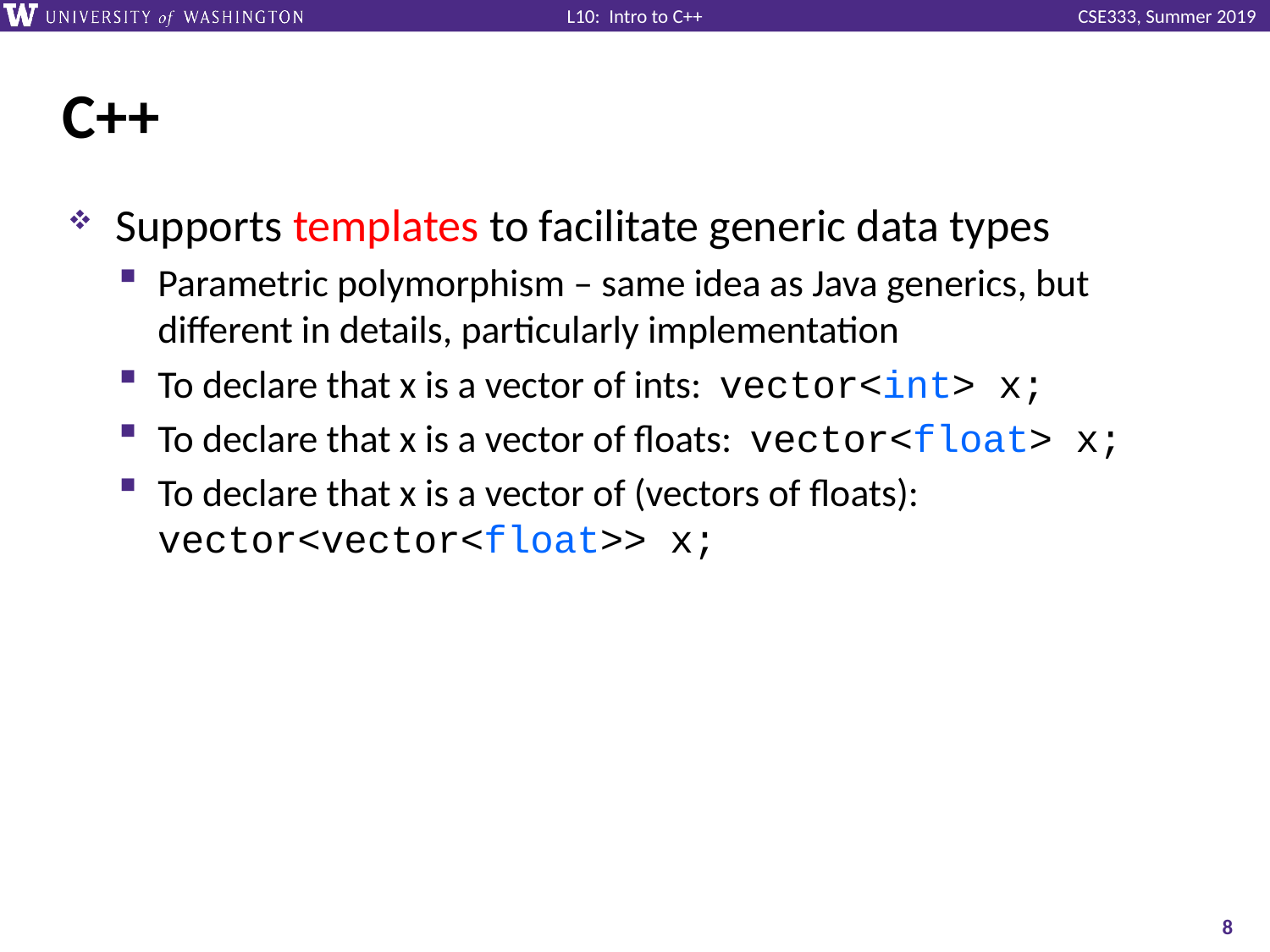

# C++
Supports templates to facilitate generic data types
Parametric polymorphism – same idea as Java generics, but different in details, particularly implementation
To declare that x is a vector of ints:  vector<int> x;
To declare that x is a vector of floats:  vector<float> x;
To declare that x is a vector of (vectors of floats):
vector<vector<float>> x;
8